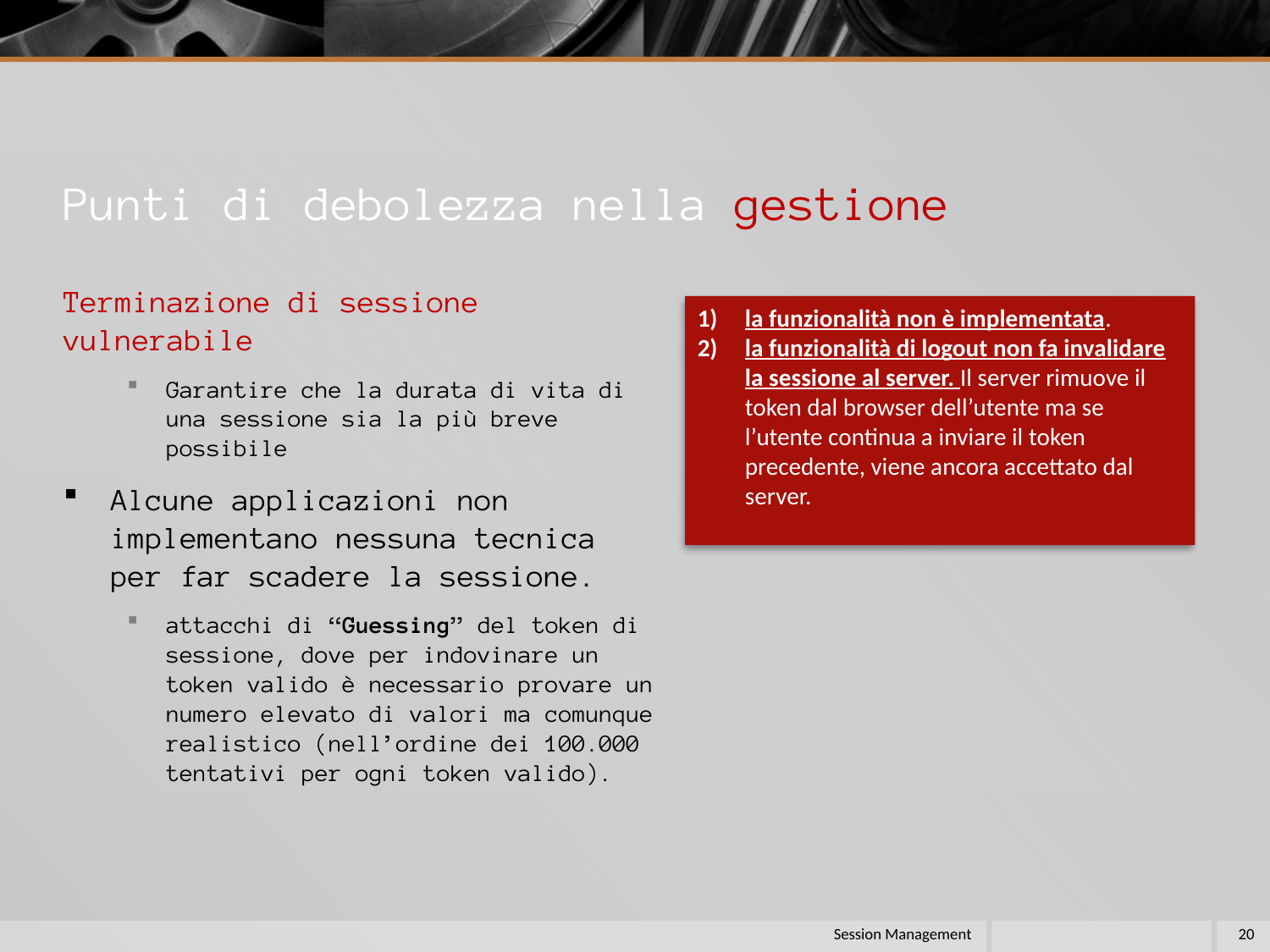

# Punti di debolezza nella gestione
Terminazione di sessione vulnerabile
Garantire che la durata di vita di una sessione sia la più breve possibile
Alcune applicazioni non implementano nessuna tecnica per far scadere la sessione.
attacchi di “Guessing” del token di sessione, dove per indovinare un token valido è necessario provare un numero elevato di valori ma comunque realistico (nell’ordine dei 100.000 tentativi per ogni token valido).
la funzionalità non è implementata.
la funzionalità di logout non fa invalidare la sessione al server. Il server rimuove il token dal browser dell’utente ma se l’utente continua a inviare il token precedente, viene ancora accettato dal server.

Session Management
20